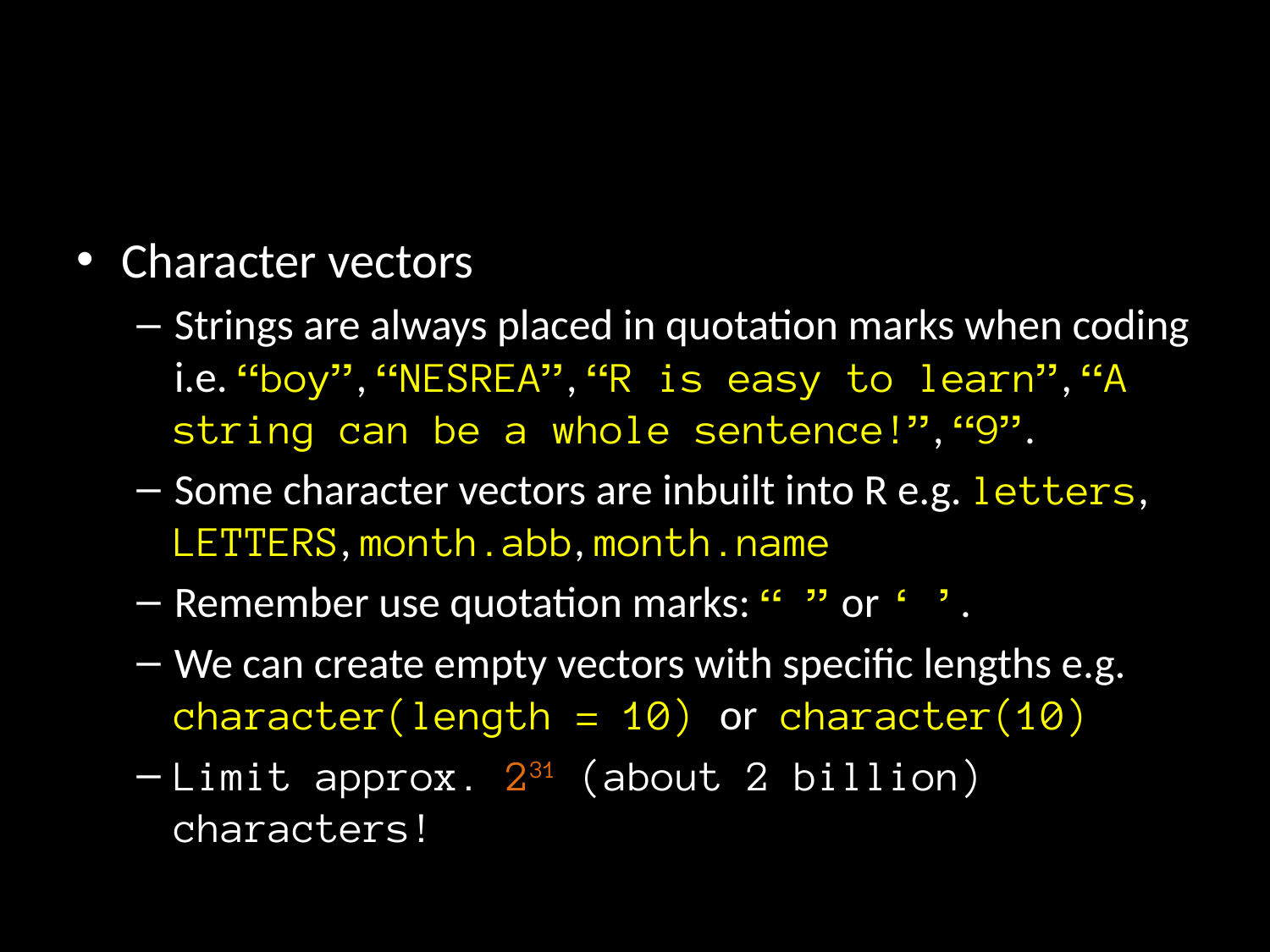

Character vectors
Strings are always placed in quotation marks when coding i.e. “boy”, “NESREA”, “R is easy to learn”, “A string can be a whole sentence!”, “9”.
Some character vectors are inbuilt into R e.g. letters, LETTERS, month.abb, month.name
Remember use quotation marks: “ ” or ‘ ’.
We can create empty vectors with specific lengths e.g. character(length = 10) or character(10)
Limit approx. 231 (about 2 billion) characters!